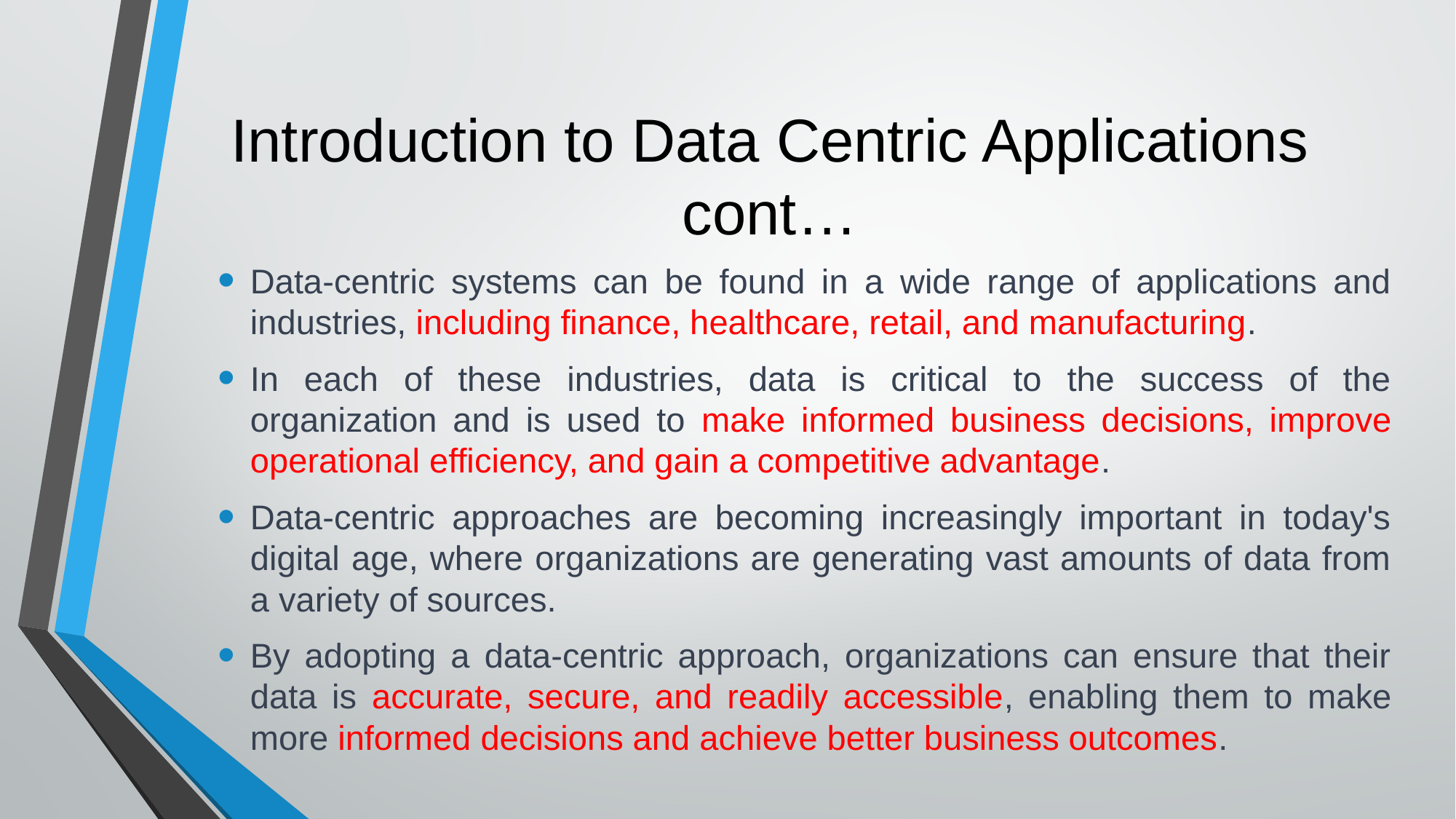

# Introduction to Data Centric Applications cont…
Data-centric systems can be found in a wide range of applications and industries, including finance, healthcare, retail, and manufacturing.
In each of these industries, data is critical to the success of the organization and is used to make informed business decisions, improve operational efficiency, and gain a competitive advantage.
Data-centric approaches are becoming increasingly important in today's digital age, where organizations are generating vast amounts of data from a variety of sources.
By adopting a data-centric approach, organizations can ensure that their data is accurate, secure, and readily accessible, enabling them to make more informed decisions and achieve better business outcomes.